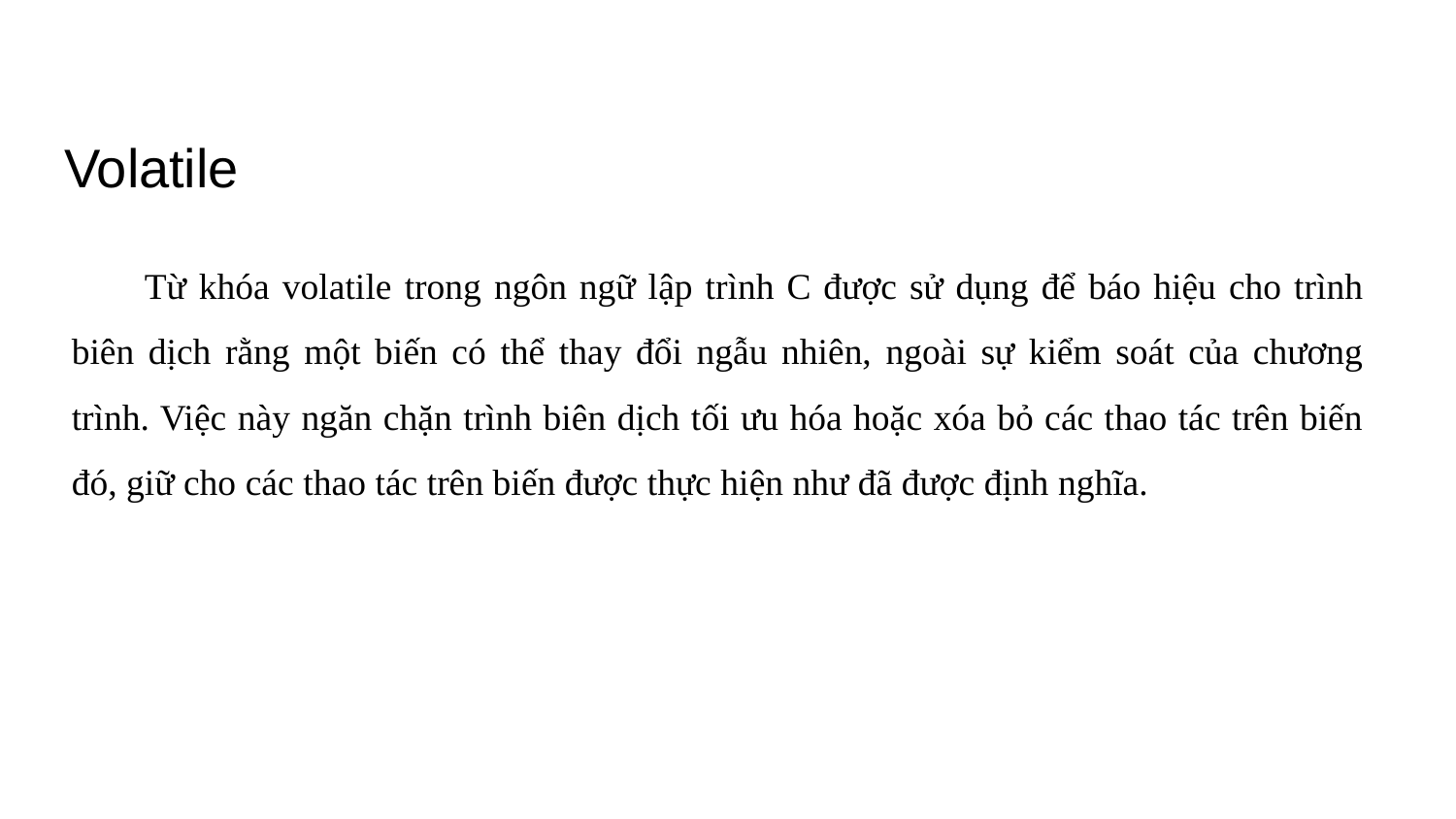

# Volatile
Từ khóa volatile trong ngôn ngữ lập trình C được sử dụng để báo hiệu cho trình biên dịch rằng một biến có thể thay đổi ngẫu nhiên, ngoài sự kiểm soát của chương trình. Việc này ngăn chặn trình biên dịch tối ưu hóa hoặc xóa bỏ các thao tác trên biến đó, giữ cho các thao tác trên biến được thực hiện như đã được định nghĩa.